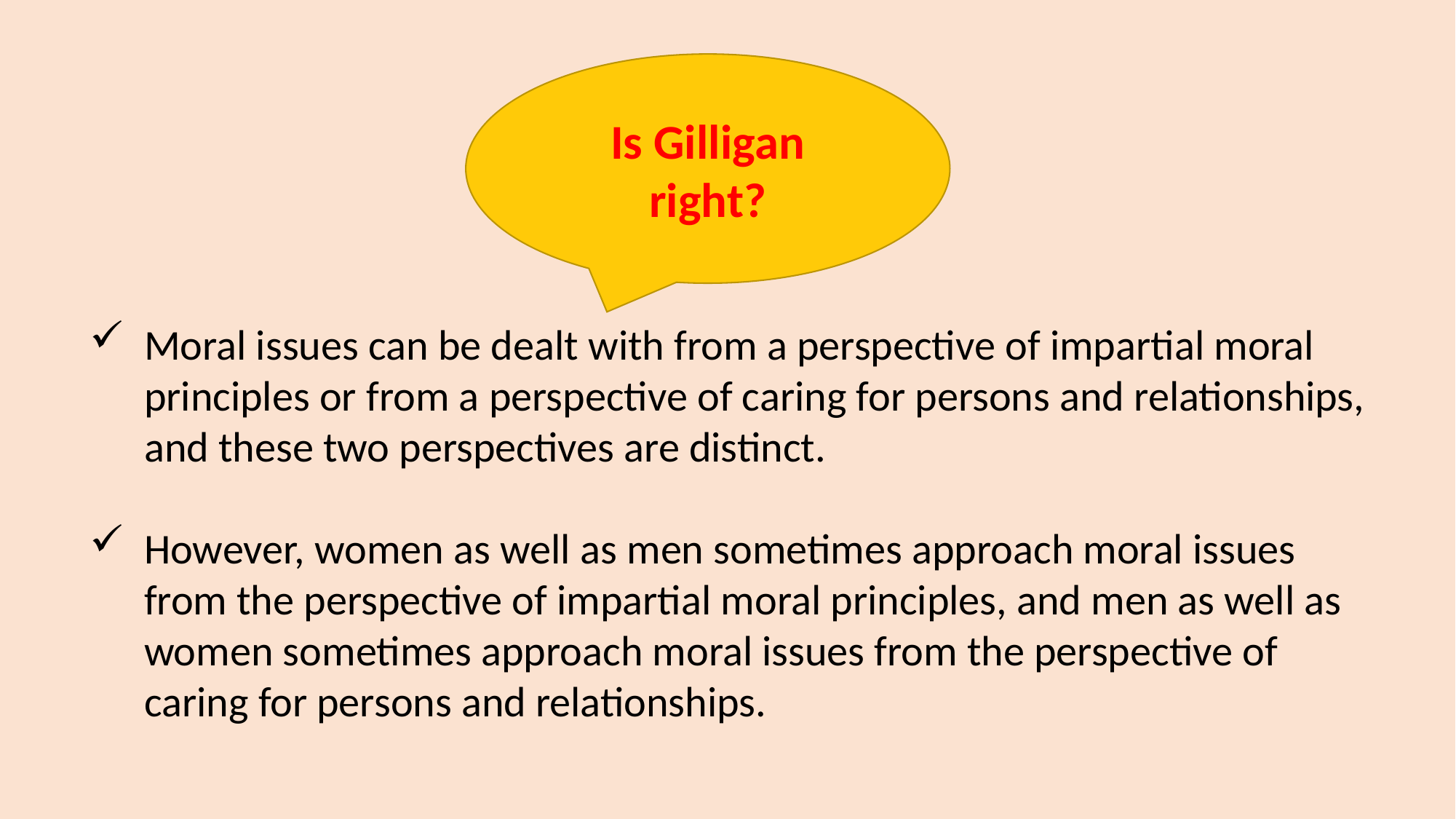

Is Gilligan right?
Moral issues can be dealt with from a perspective of impartial moral principles or from a perspective of caring for persons and relationships, and these two perspectives are distinct.

However, women as well as men sometimes approach moral issues from the perspective of impartial moral principles, and men as well as women sometimes approach moral issues from the perspective of caring for persons and relationships.